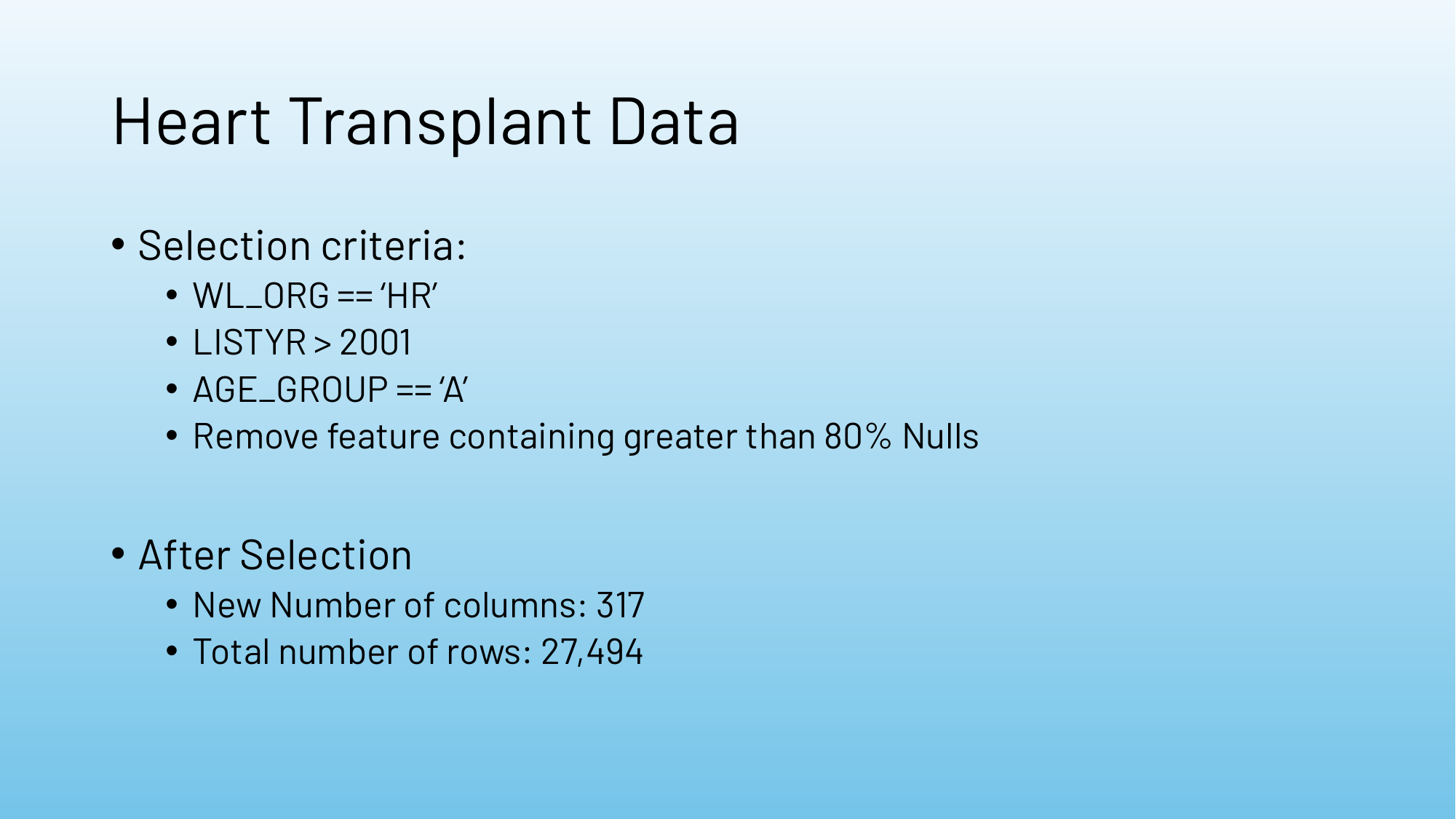

# Heart Transplant Data
Selection criteria:
WL_ORG == ‘HR’
LISTYR > 2001
AGE_GROUP == ‘A’
Remove feature containing greater than 80% Nulls

After Selection
New Number of columns: 317
Total number of rows: 27,494